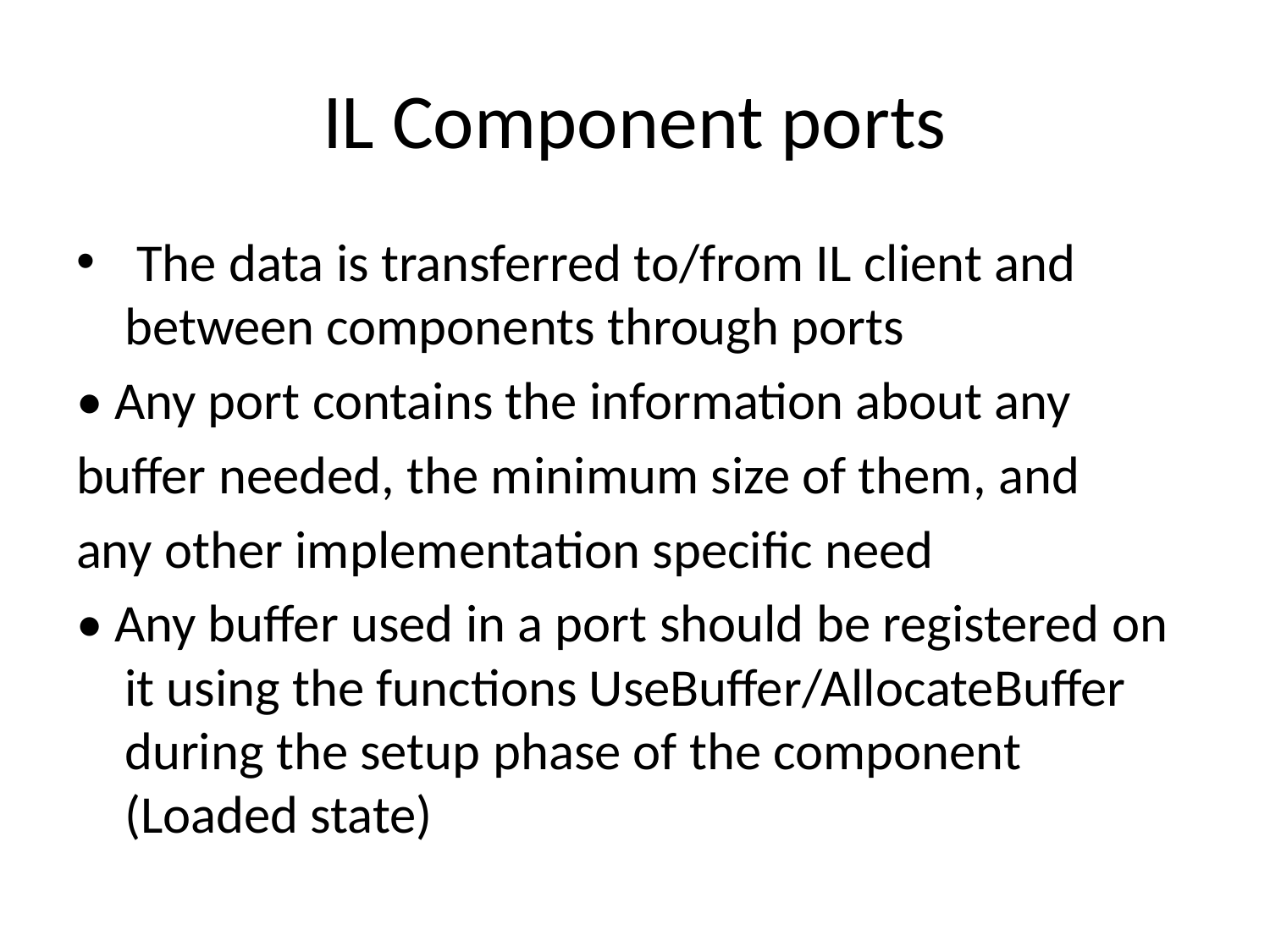

# IL Component ports
 The data is transferred to/from IL client and between components through ports
• Any port contains the information about any
buffer needed, the minimum size of them, and
any other implementation specific need
• Any buffer used in a port should be registered on it using the functions UseBuffer/AllocateBuffer during the setup phase of the component (Loaded state)